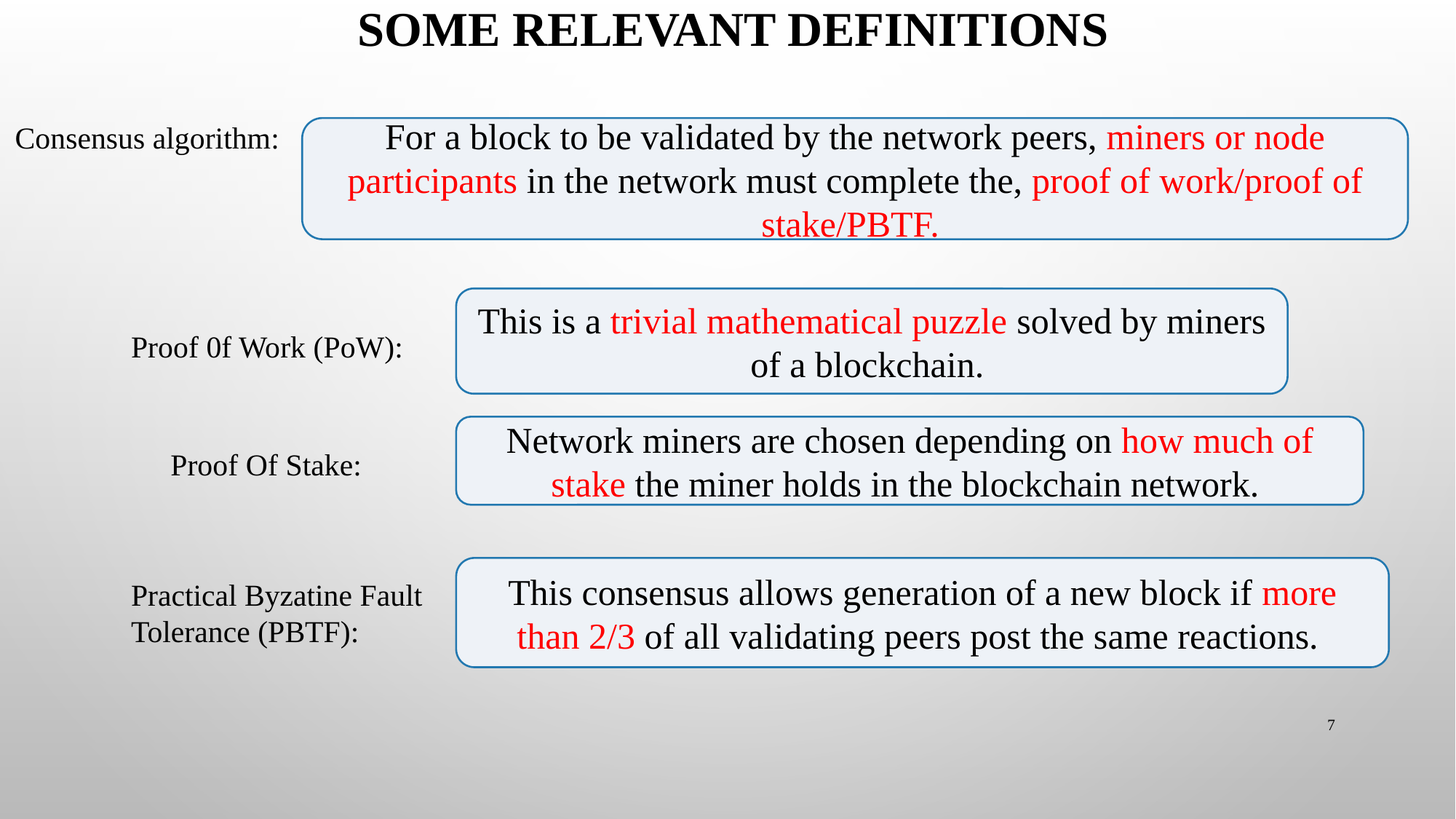

# Some Relevant definitions
Consensus algorithm:
For a block to be validated by the network peers, miners or node participants in the network must complete the, proof of work/proof of stake/PBTF.
This is a trivial mathematical puzzle solved by miners of a blockchain.
Proof 0f Work (PoW):
Network miners are chosen depending on how much of stake the miner holds in the blockchain network.
Proof Of Stake:
This consensus allows generation of a new block if more than 2/3 of all validating peers post the same reactions.
Practical Byzatine Fault Tolerance (PBTF):
7